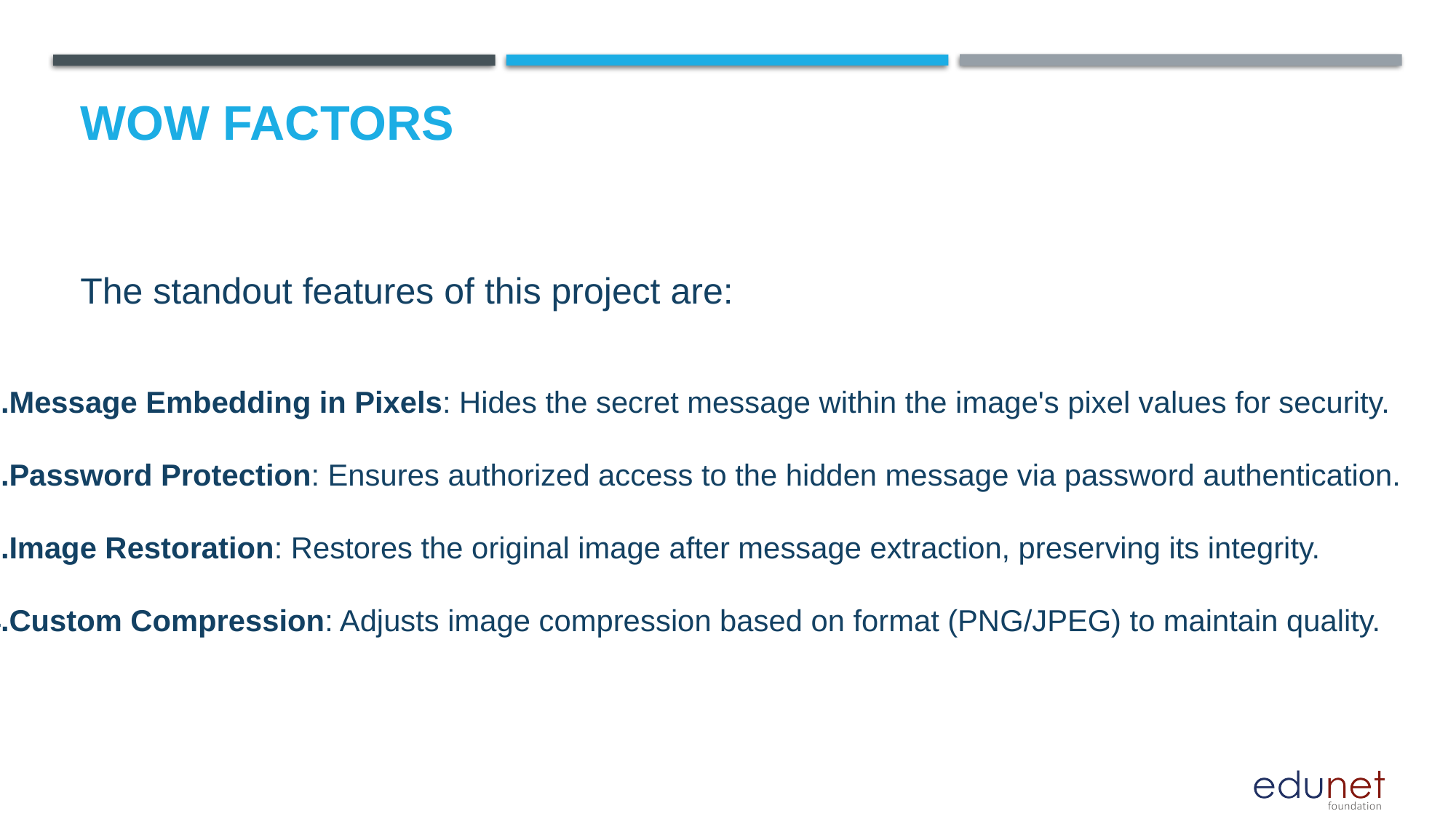

Message Embedding in Pixels: Hides the secret message within the image's pixel values for security.

Password Protection: Ensures authorized access to the hidden message via password authentication.

Image Restoration: Restores the original image after message extraction, preserving its integrity.

Custom Compression: Adjusts image compression based on format (PNG/JPEG) to maintain quality.

# Wow factors
The standout features of this project are: